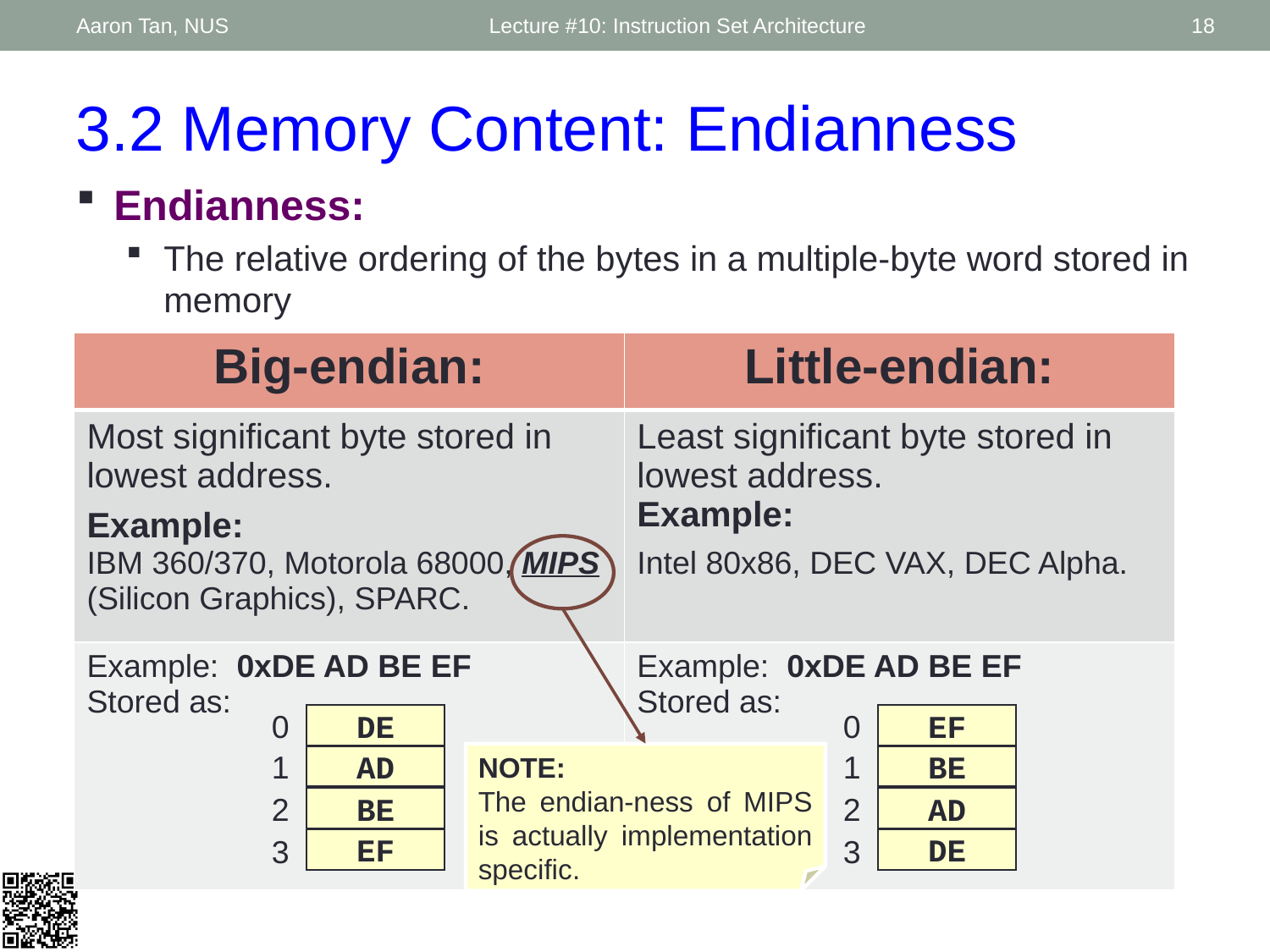

Aaron Tan, NUS
Lecture #10: Instruction Set Architecture
18
3.2 Memory Content: Endianness
Endianness:
The relative ordering of the bytes in a multiple-byte word stored in memory
| Big-endian: | Little-endian: |
| --- | --- |
| Most significant byte stored in lowest address. Example: IBM 360/370, Motorola 68000, MIPS (Silicon Graphics), SPARC. | Least significant byte stored in lowest address. Example: Intel 80x86, DEC VAX, DEC Alpha. |
| Example: 0xDE AD BE EF Stored as: | Example: 0xDE AD BE EF Stored as: |

0
DE
AD
1
BE
2
EF
3
0
EF
BE
1
AD
2
DE
3
NOTE:
The endian-ness of MIPS is actually implementation specific.